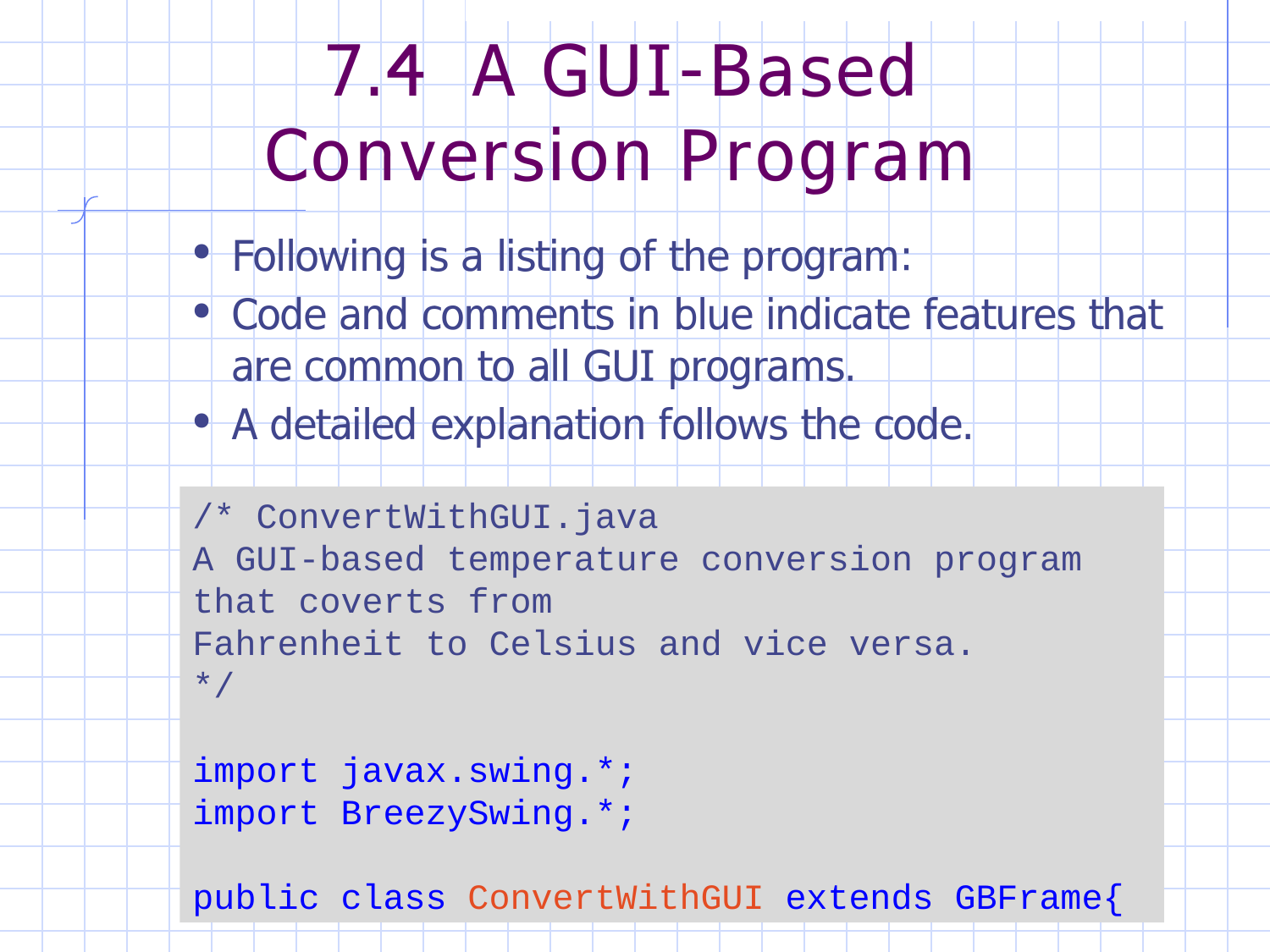

# 7.4  A GUI-Based Conversion Program
Following is a listing of the program:
Code and comments in blue indicate features that are common to all GUI programs.
A detailed explanation follows the code.

/* ConvertWithGUI.java
A GUI-based temperature conversion program that coverts from
Fahrenheit to Celsius and vice versa.
*/

import javax.swing.*;
import BreezySwing.*;

public class ConvertWithGUI extends GBFrame{